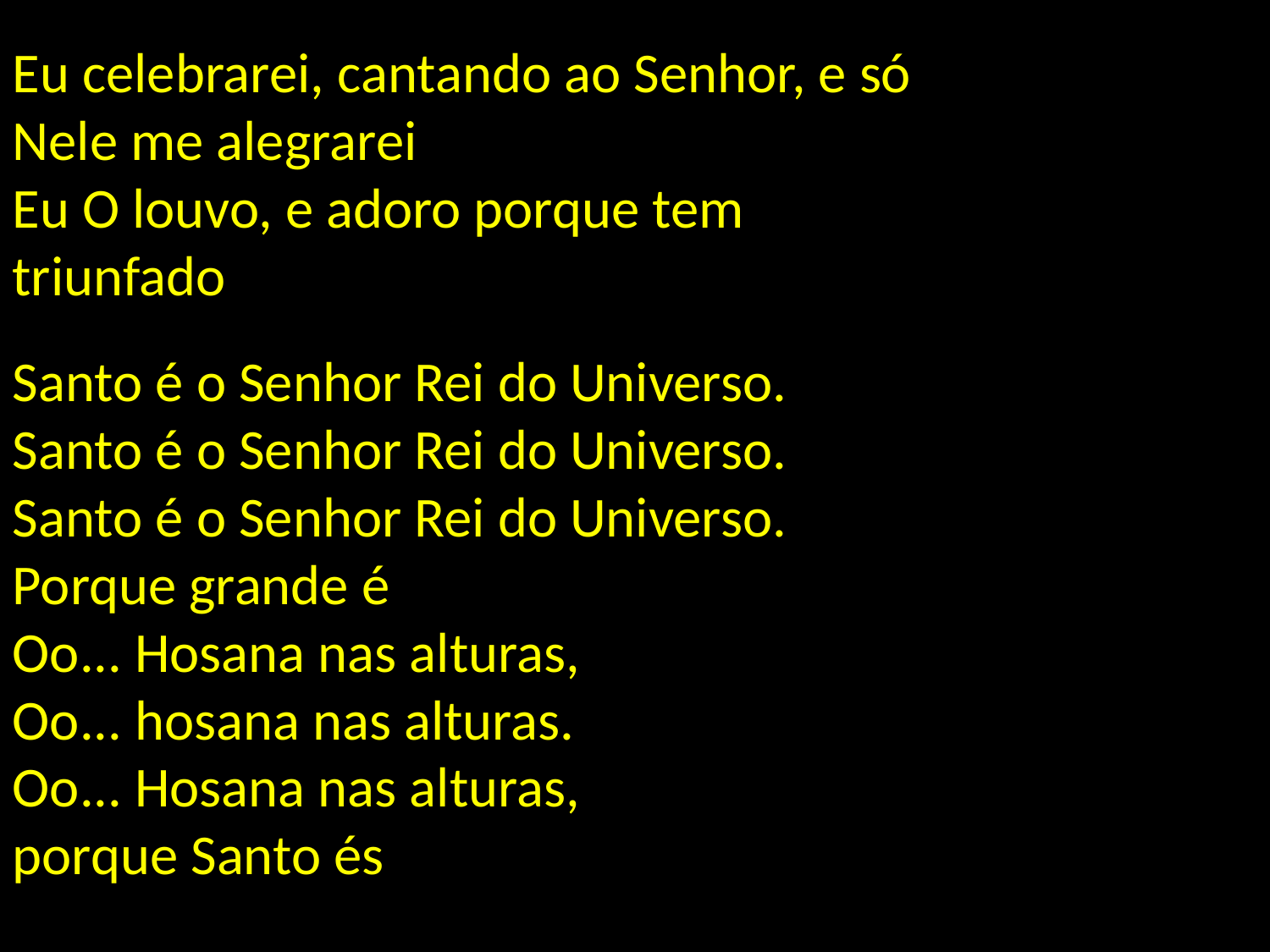

Eu celebrarei, cantando ao Senhor, e só
Nele me alegrarei
Eu O louvo, e adoro porque tem
triunfado
Santo é o Senhor Rei do Universo.
Santo é o Senhor Rei do Universo.
Santo é o Senhor Rei do Universo.
Porque grande é
Oo... Hosana nas alturas,
Oo... hosana nas alturas.
Oo... Hosana nas alturas,
porque Santo és